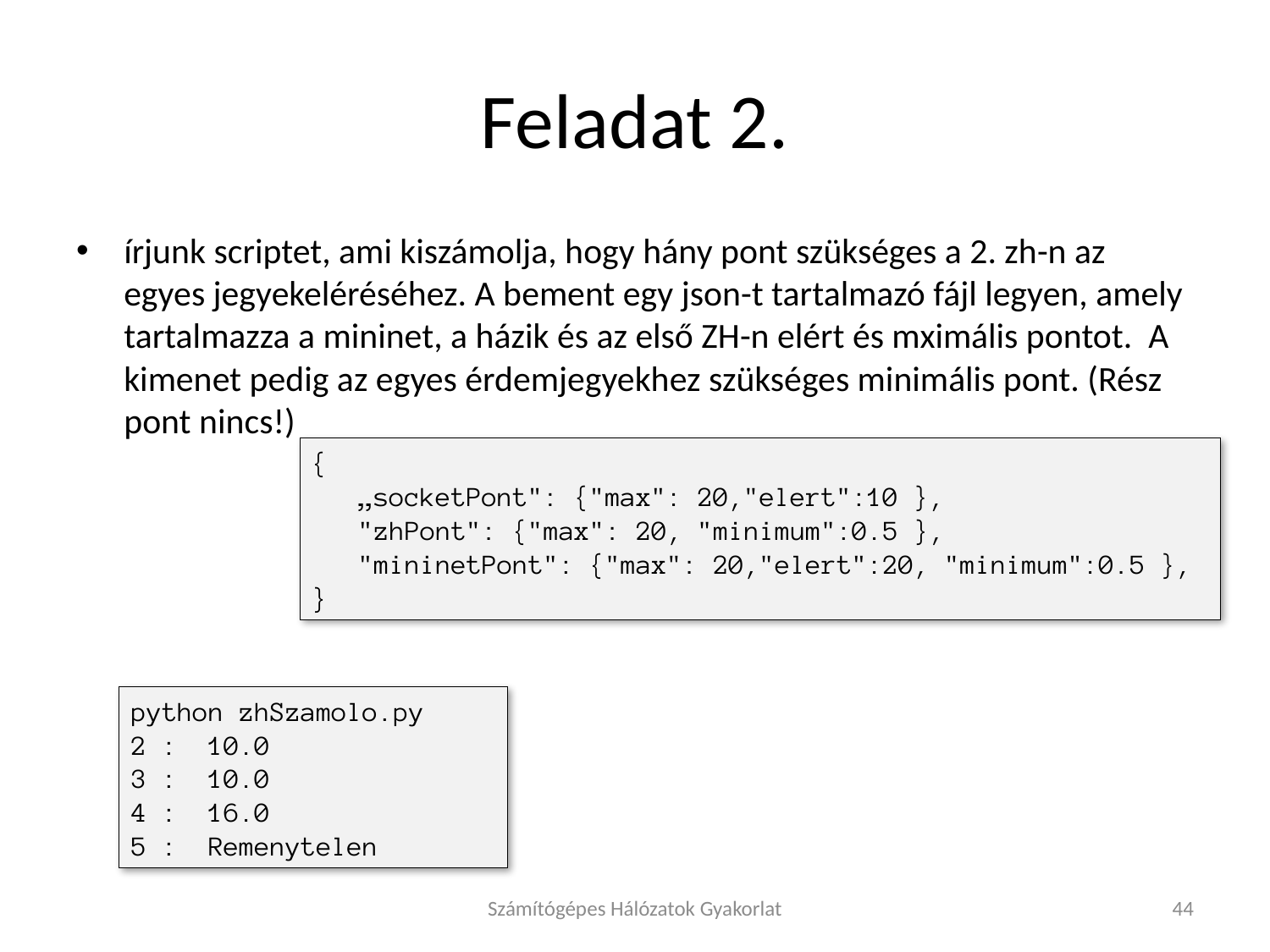

# Feladat 2.
írjunk scriptet, ami kiszámolja, hogy hány pont szükséges a 2. zh-n az egyes jegyekeléréséhez. A bement egy json-t tartalmazó fájl legyen, amely tartalmazza a mininet, a házik és az első ZH-n elért és mximális pontot.  A kimenet pedig az egyes érdemjegyekhez szükséges minimális pont. (Rész pont nincs!)
{
   „socketPont": {"max": 20,"elert":10 },
   "zhPont": {"max": 20, "minimum":0.5 },
   "mininetPont": {"max": 20,"elert":20, "minimum":0.5 },
}
python zhSzamolo.py
2 :  10.0
3 :  10.0
4 :  16.0
5 :  Remenytelen
Számítógépes Hálózatok Gyakorlat
44